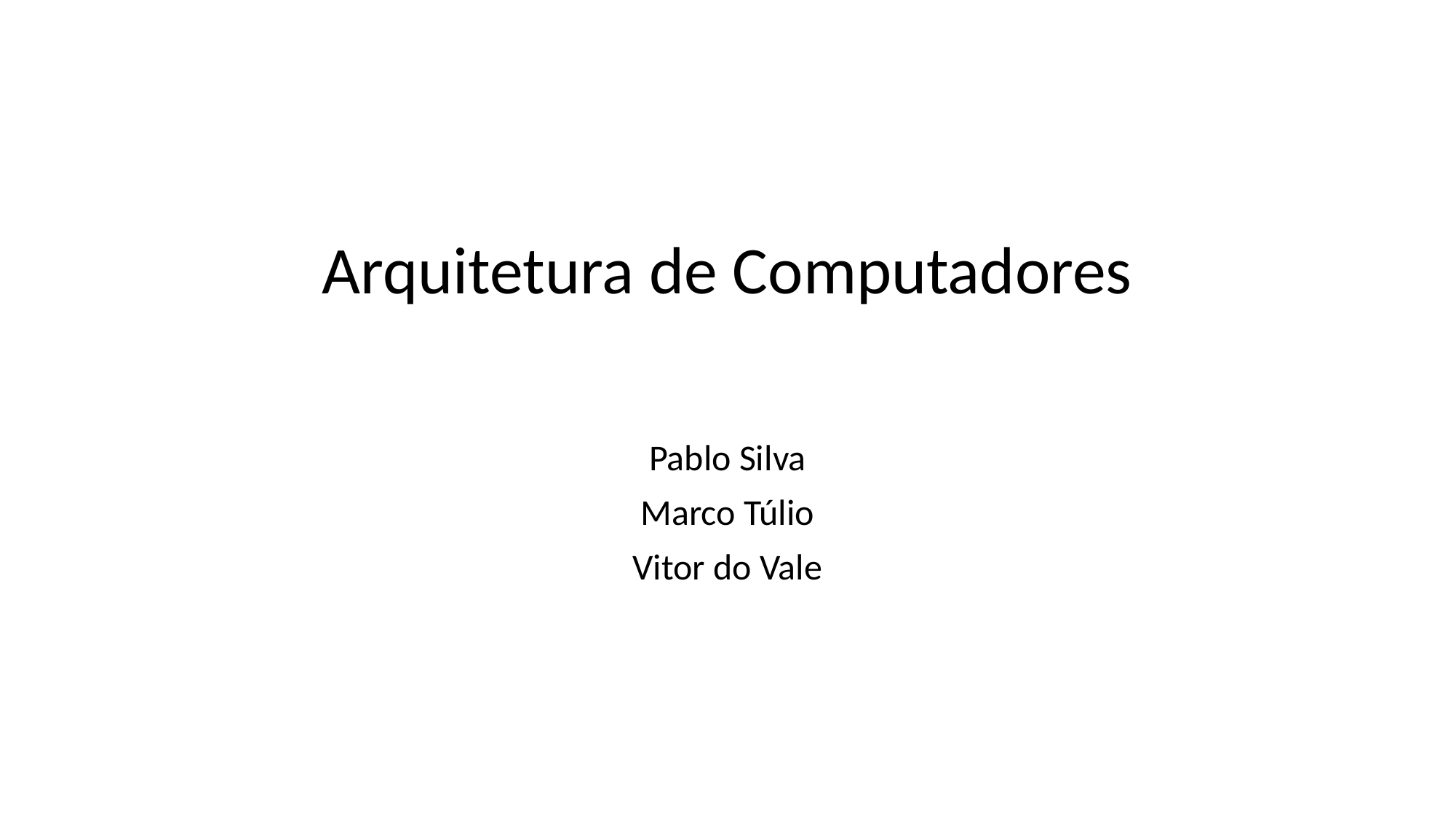

# Arquitetura de Computadores
Pablo Silva
Marco Túlio
Vitor do Vale
1